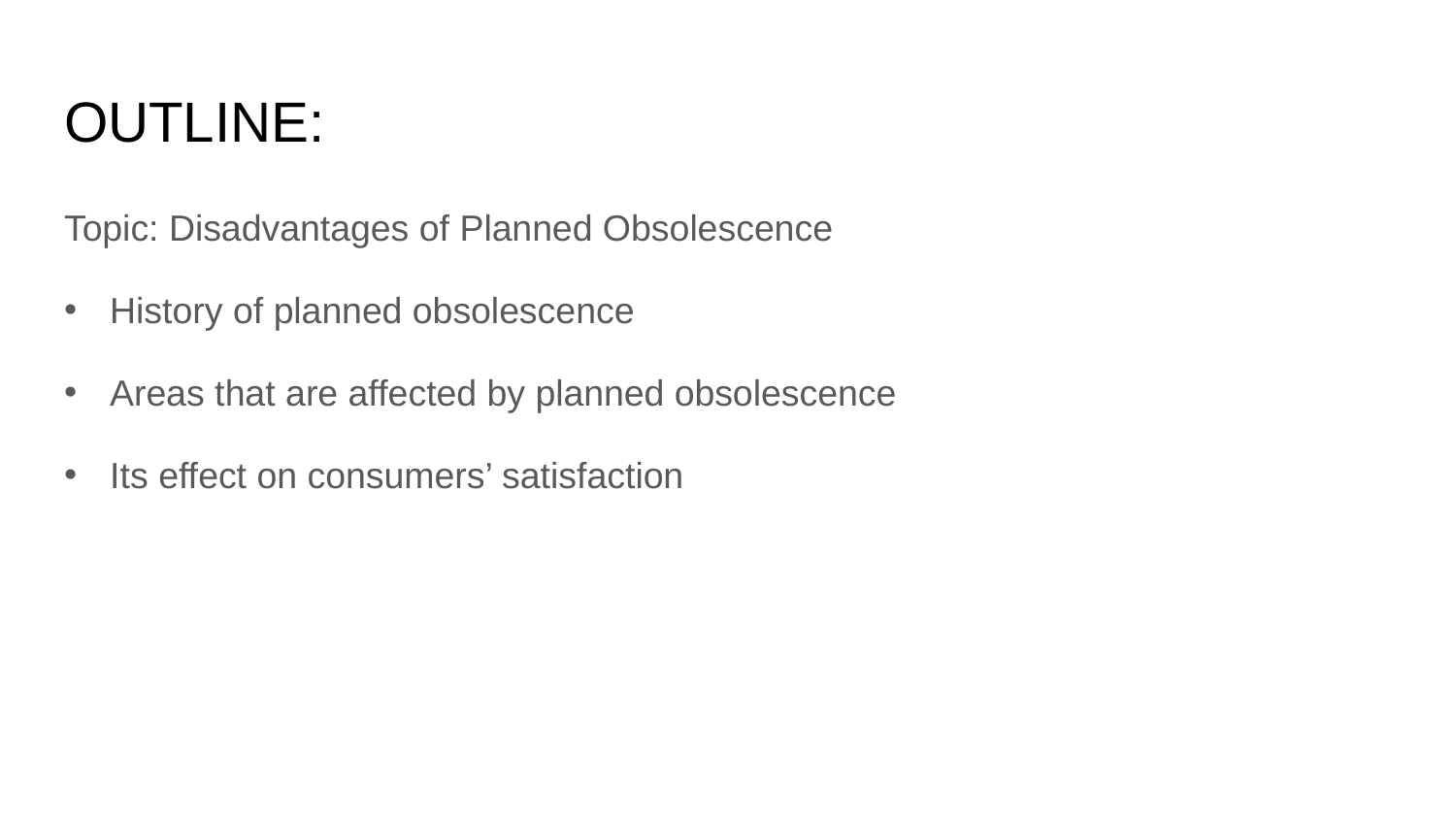

# OUTLINE:
Topic: Disadvantages of Planned Obsolescence
History of planned obsolescence
Areas that are affected by planned obsolescence
Its effect on consumers’ satisfaction